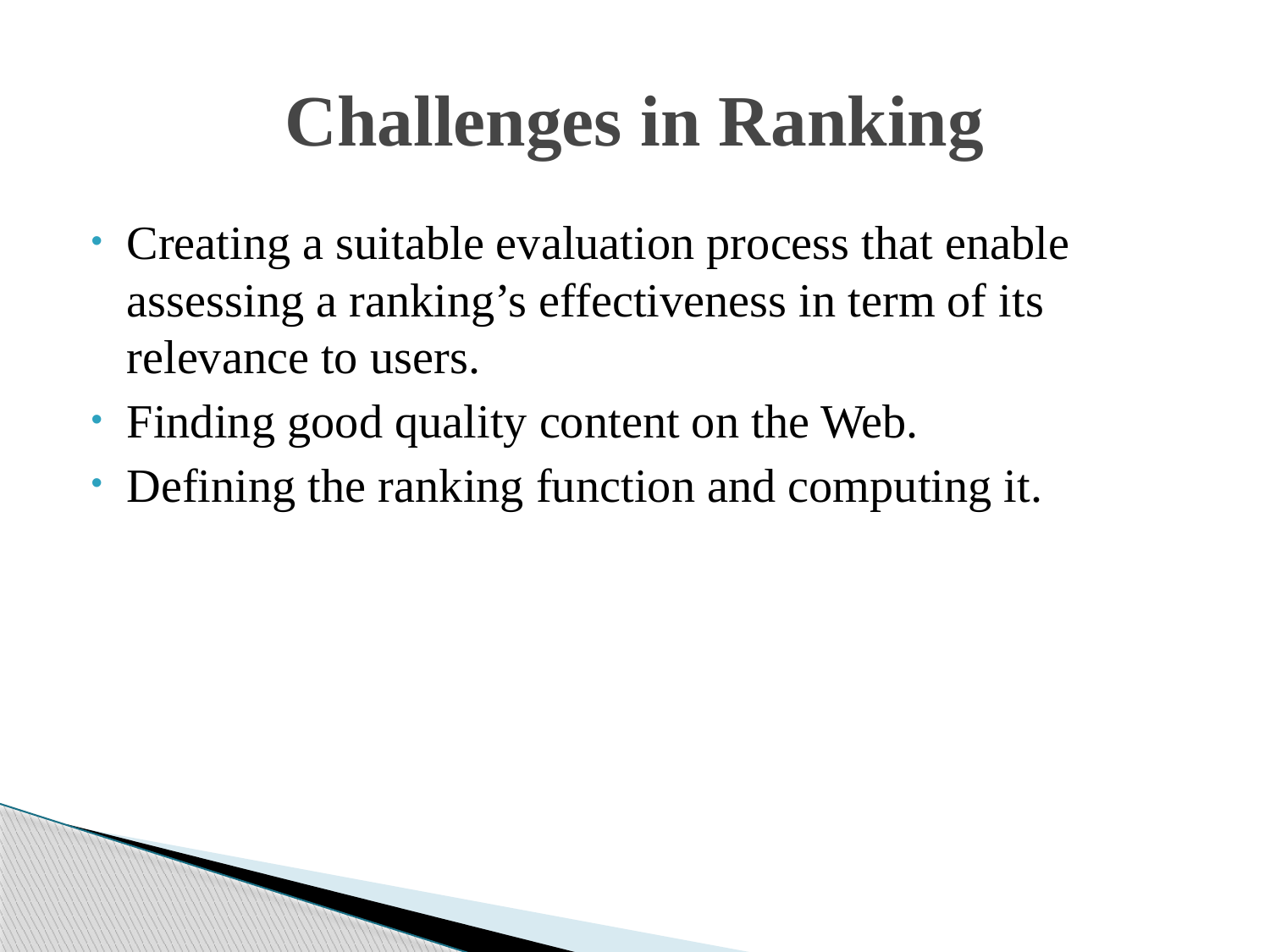

# Challenges in Ranking
Creating a suitable evaluation process that enable assessing a ranking’s effectiveness in term of its relevance to users.
Finding good quality content on the Web.
Defining the ranking function and computing it.